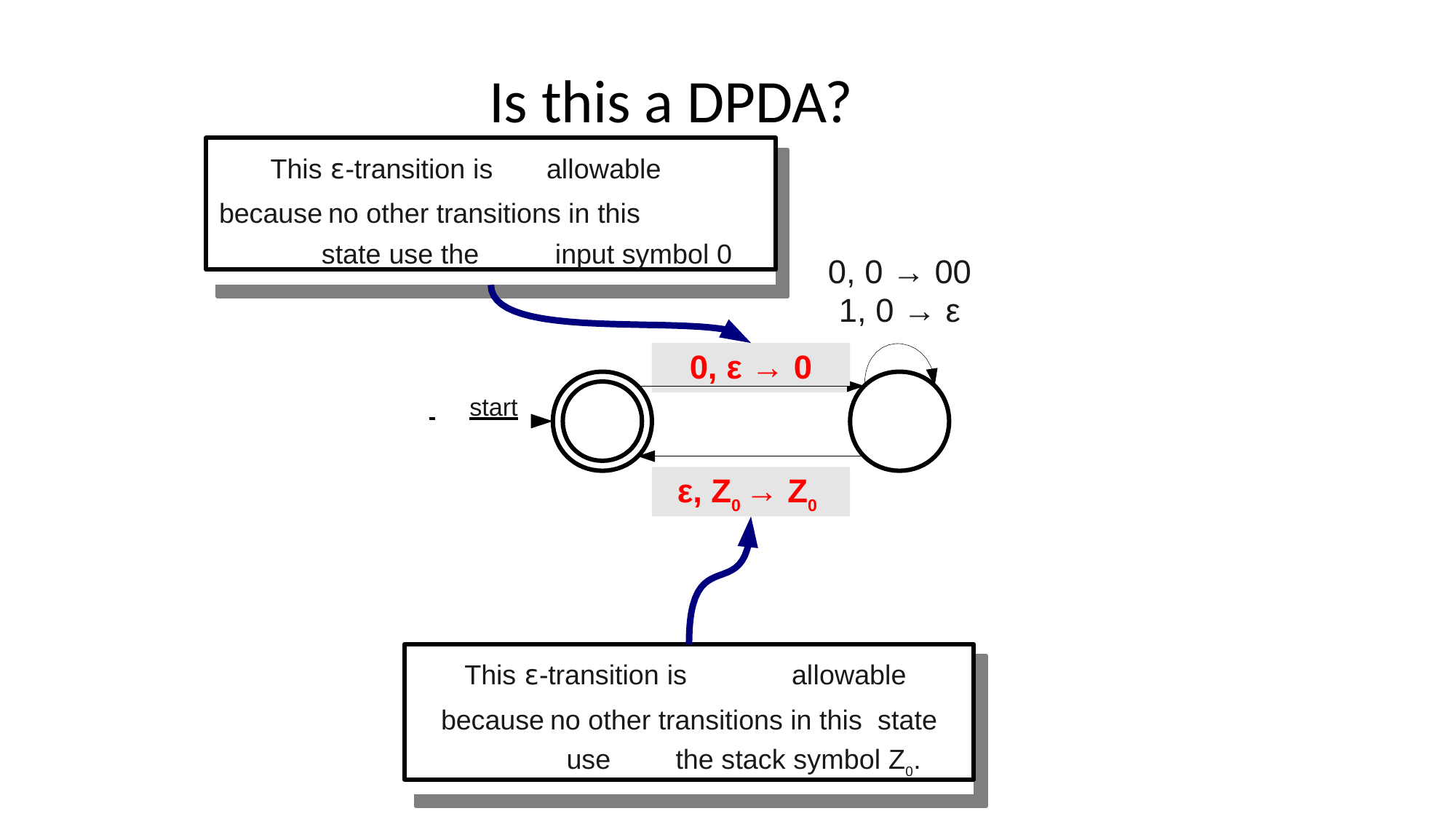

# Is this a DPDA?
This ε-transition is	allowable  because	no other transitions in this
state use the	input symbol 0

0, 0 → 00
1, 0 → ε

0, ε → 0

 	start

ε, Z0 → Z0
This ε-transition is	allowable  because	no other transitions in this  state	use	the stack symbol Z0.